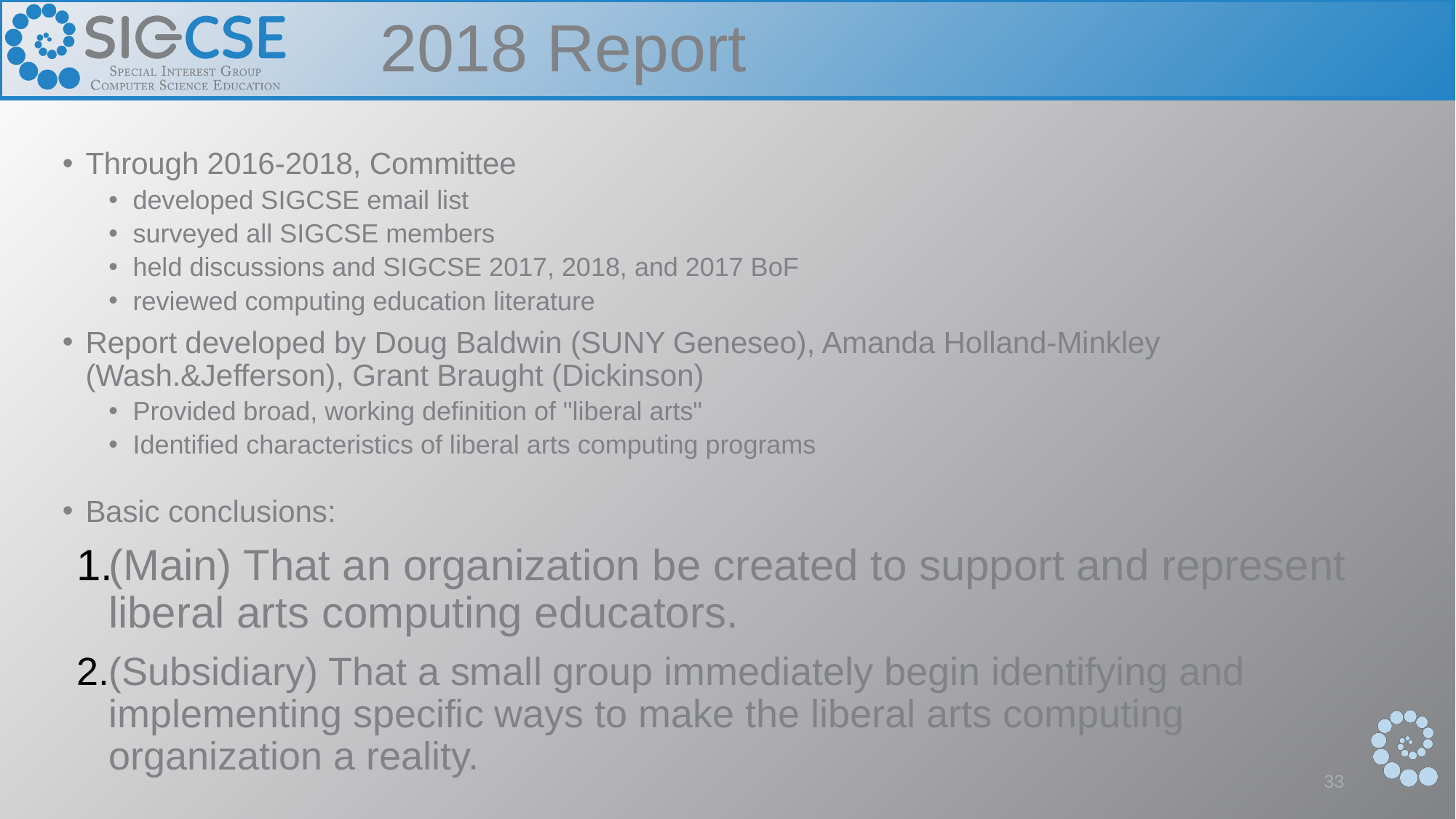

# 2018 Report
Through 2016-2018, Committee
developed SIGCSE email list
surveyed all SIGCSE members
held discussions and SIGCSE 2017, 2018, and 2017 BoF
reviewed computing education literature
Report developed by Doug Baldwin (SUNY Geneseo), Amanda Holland-Minkley (Wash.&Jefferson), Grant Braught (Dickinson)
Provided broad, working definition of "liberal arts"
Identified characteristics of liberal arts computing programs

Basic conclusions:
(Main) That an organization be created to support and represent liberal arts computing educators.
(Subsidiary) That a small group immediately begin identifying and implementing specific ways to make the liberal arts computing organization a reality.
33